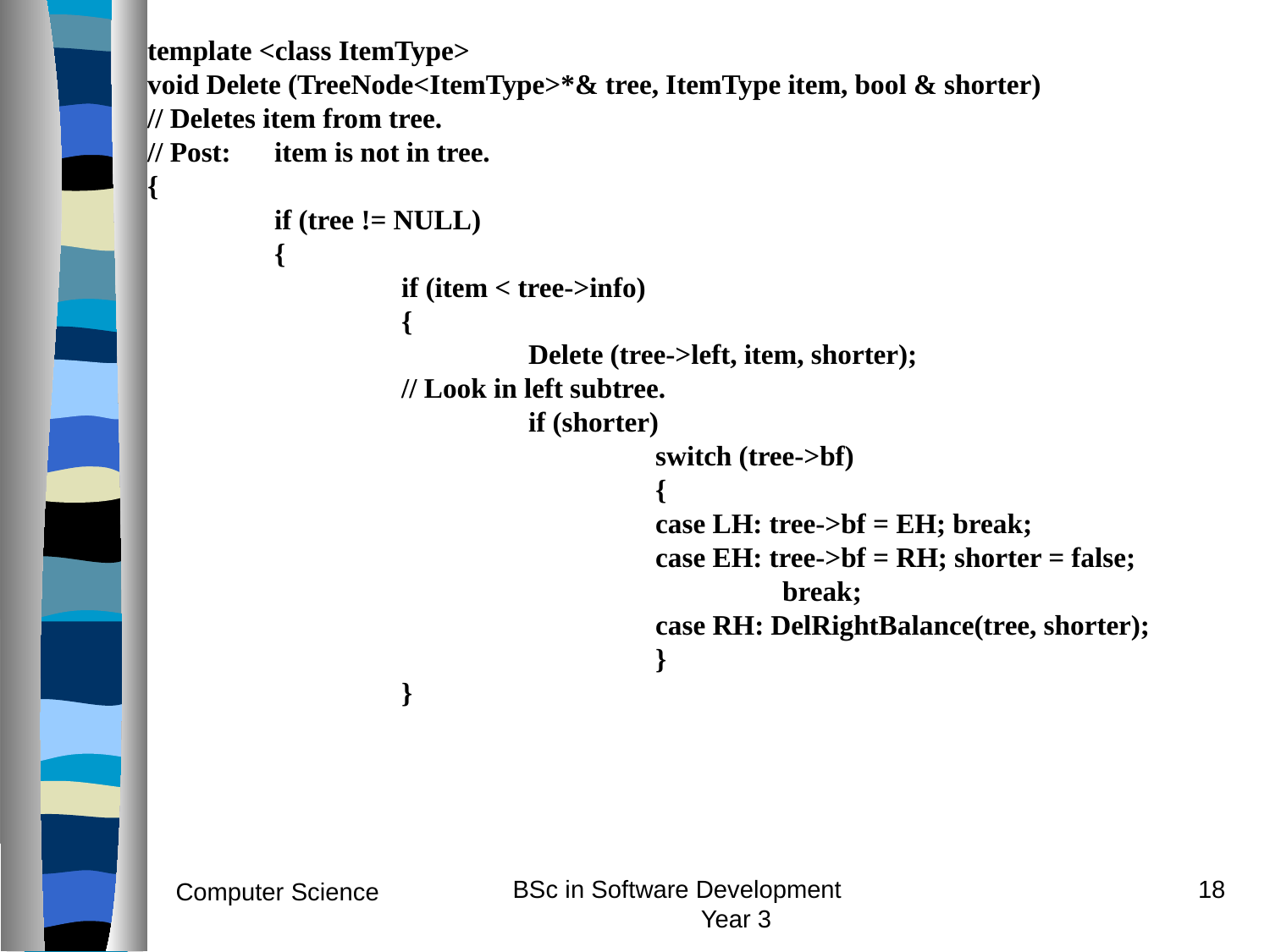

template <class ItemType>
void Delete (TreeNode<ItemType>*& tree, ItemType item, bool & shorter)
// Deletes item from tree.
// Post:	item is not in tree.
{
	if (tree != NULL)
	{
		if (item < tree->info)
		{
			Delete (tree->left, item, shorter);
		// Look in left subtree.
			if (shorter)
				switch (tree->bf)
				{
				case LH: tree->bf = EH; break;
				case EH: tree->bf = RH; shorter = false;
					break;
				case RH: DelRightBalance(tree, shorter);
				}
		}

BSc in Software Development                  Year 3
18
Computer Science